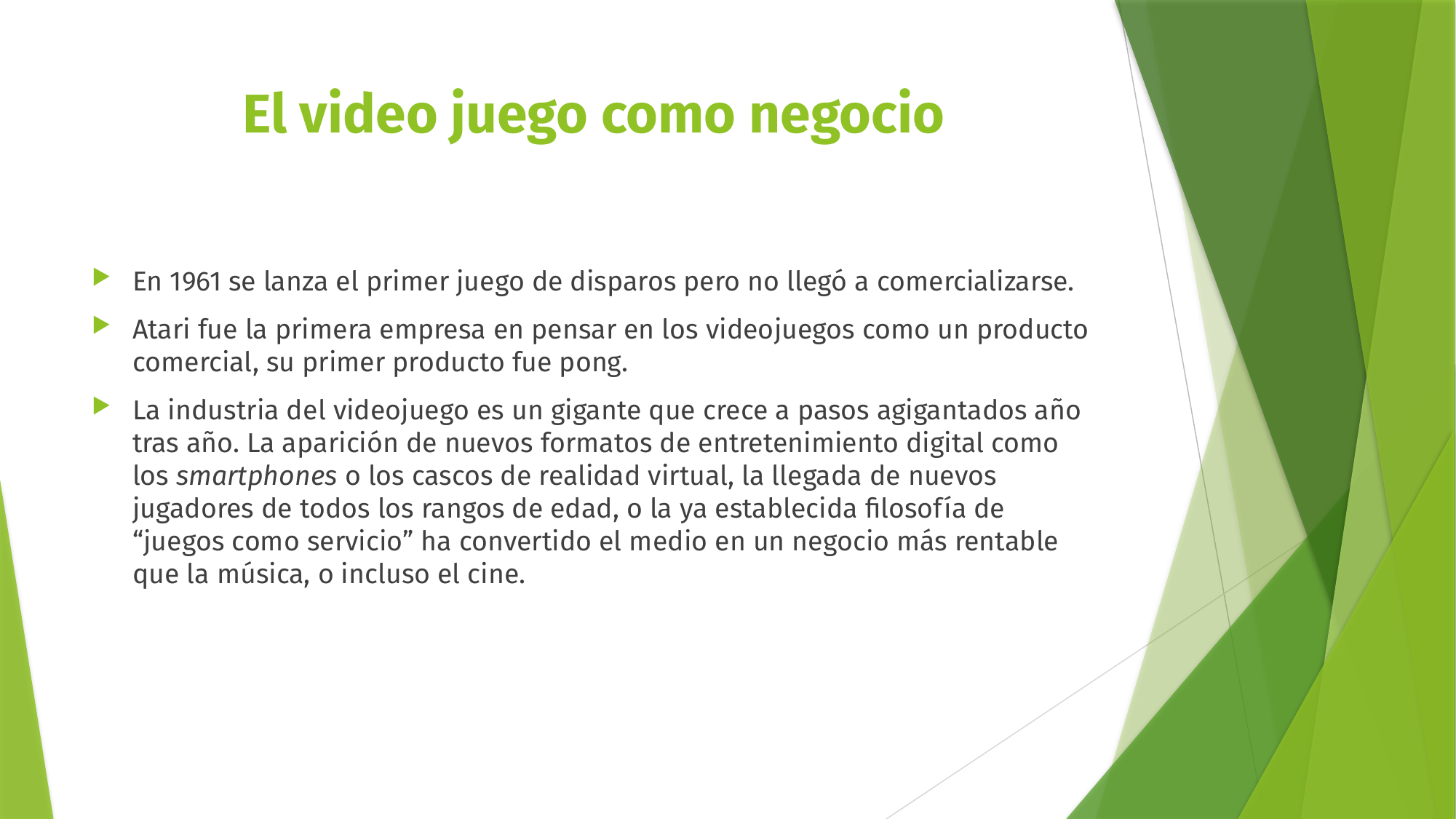

# El video juego como negocio
En 1961 se lanza el primer juego de disparos pero no llegó a comercializarse.
Atari fue la primera empresa en pensar en los videojuegos como un producto comercial, su primer producto fue pong.
La industria del videojuego es un gigante que crece a pasos agigantados año tras año. La aparición de nuevos formatos de entretenimiento digital como los smartphones o los cascos de realidad virtual, la llegada de nuevos jugadores de todos los rangos de edad, o la ya establecida filosofía de “juegos como servicio” ha convertido el medio en un negocio más rentable que la música, o incluso el cine.